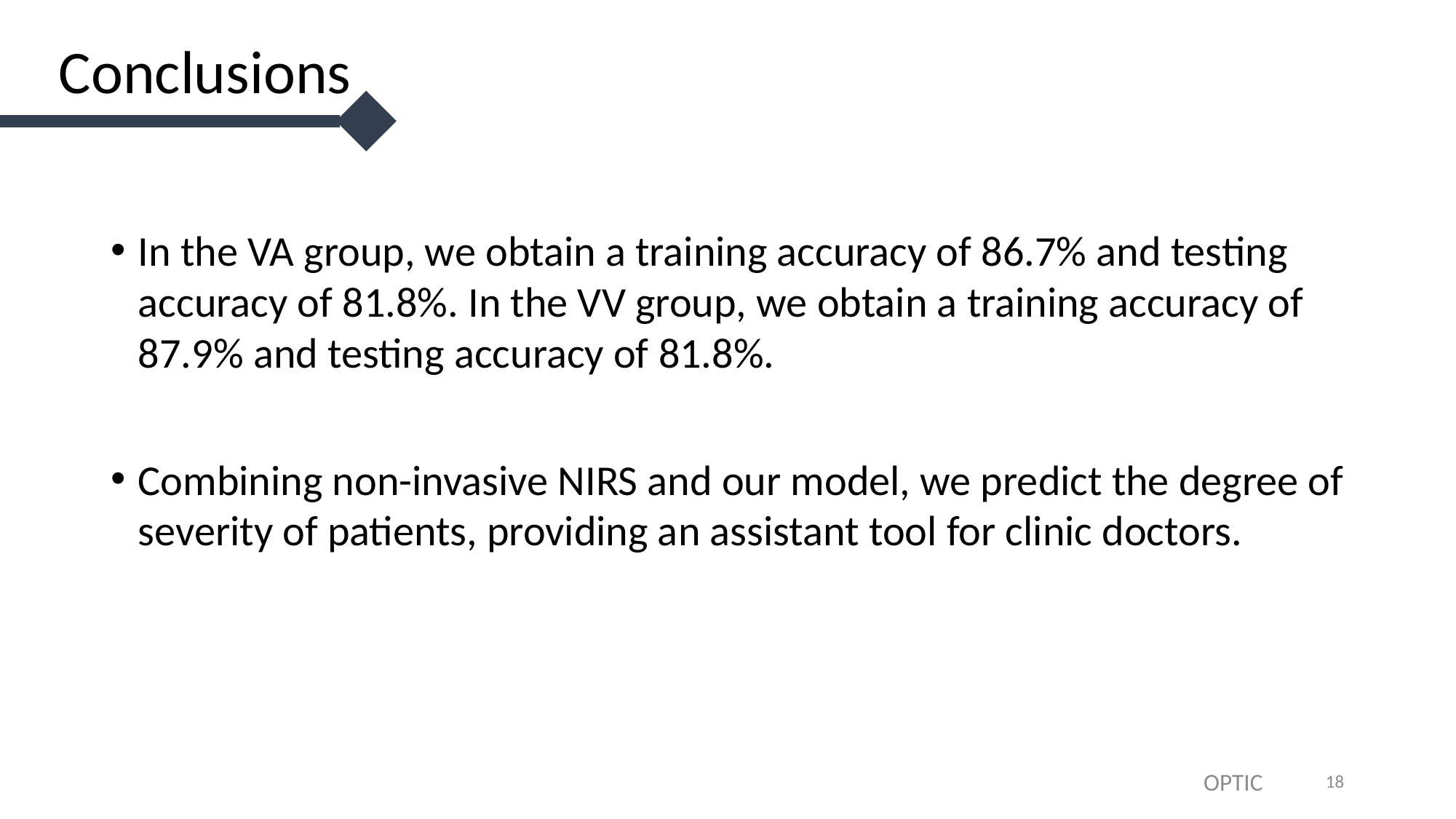

Conclusions
In the VA group, we obtain a training accuracy of 86.7% and testing accuracy of 81.8%. In the VV group, we obtain a training accuracy of 87.9% and testing accuracy of 81.8%.

Combining non-invasive NIRS and our model, we predict the degree of severity of patients, providing an assistant tool for clinic doctors.
18
OPTIC